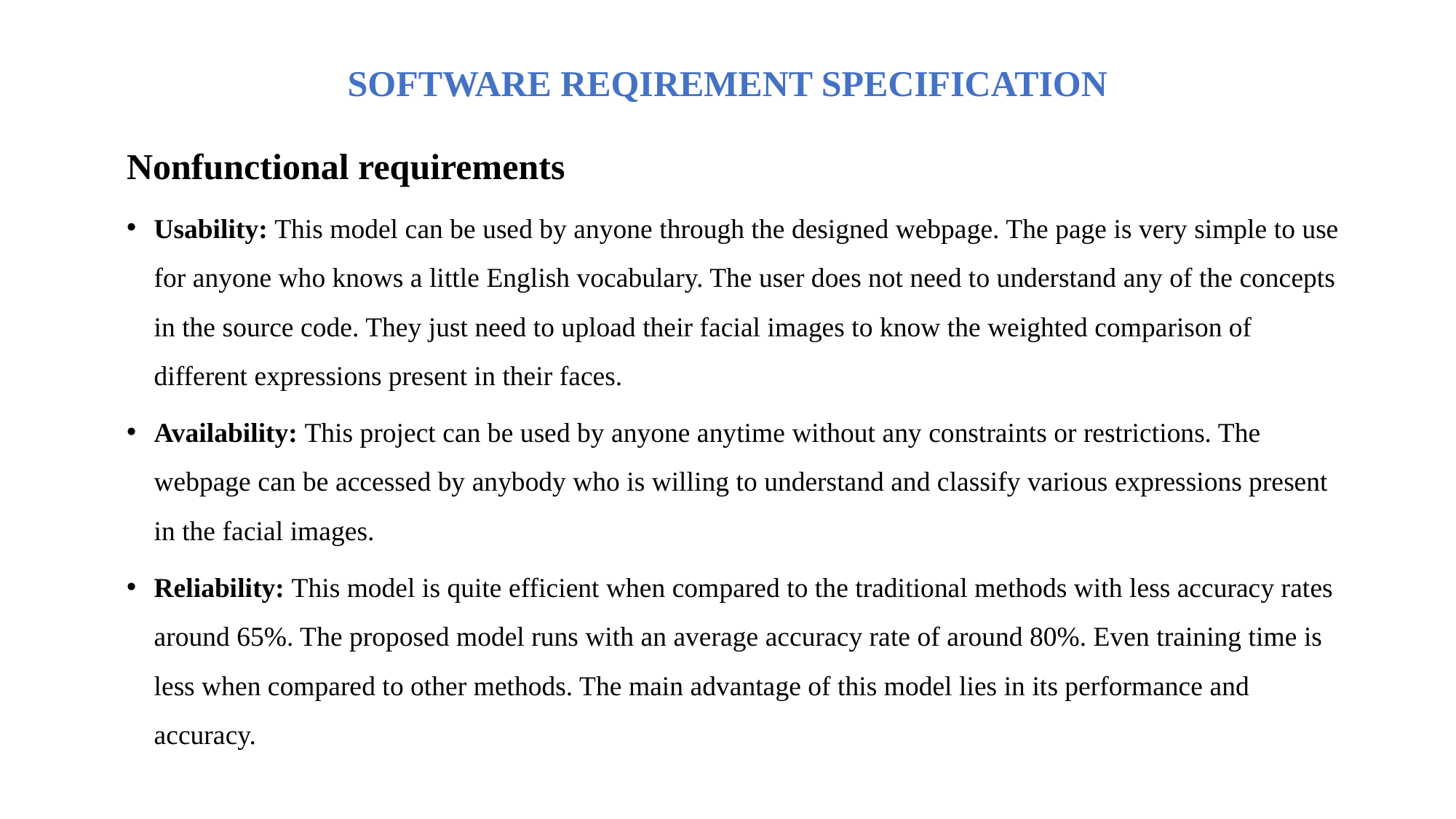

# SOFTWARE REQIREMENT SPECIFICATION
Nonfunctional requirements
Usability: This model can be used by anyone through the designed webpage. The page is very simple to use for anyone who knows a little English vocabulary. The user does not need to understand any of the concepts in the source code. They just need to upload their facial images to know the weighted comparison of different expressions present in their faces.
Availability: This project can be used by anyone anytime without any constraints or restrictions. The webpage can be accessed by anybody who is willing to understand and classify various expressions present in the facial images.
Reliability: This model is quite efficient when compared to the traditional methods with less accuracy rates around 65%. The proposed model runs with an average accuracy rate of around 80%. Even training time is less when compared to other methods. The main advantage of this model lies in its performance and accuracy.